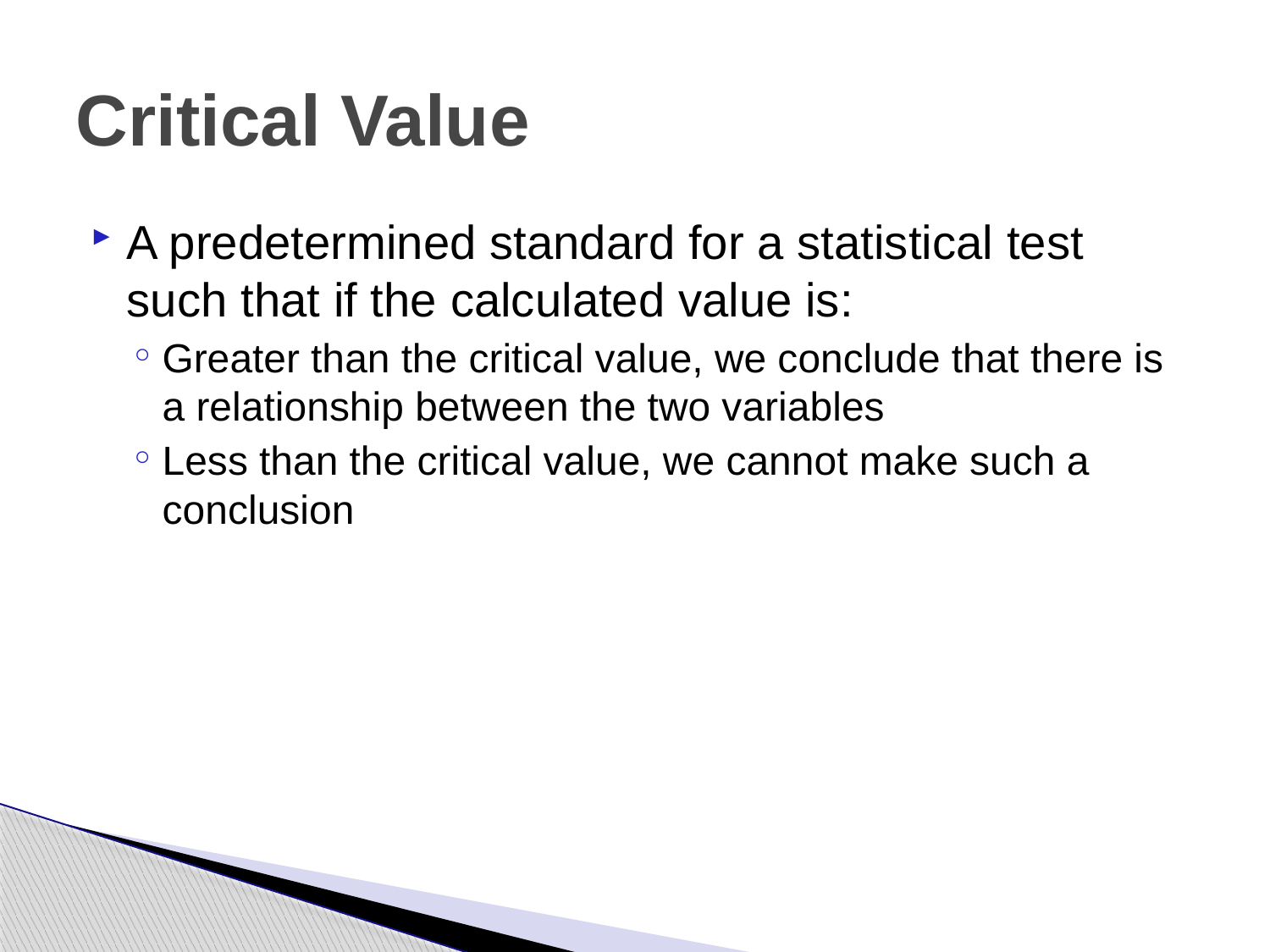

# Critical Value
A predetermined standard for a statistical test such that if the calculated value is:
Greater than the critical value, we conclude that there is a relationship between the two variables
Less than the critical value, we cannot make such a conclusion